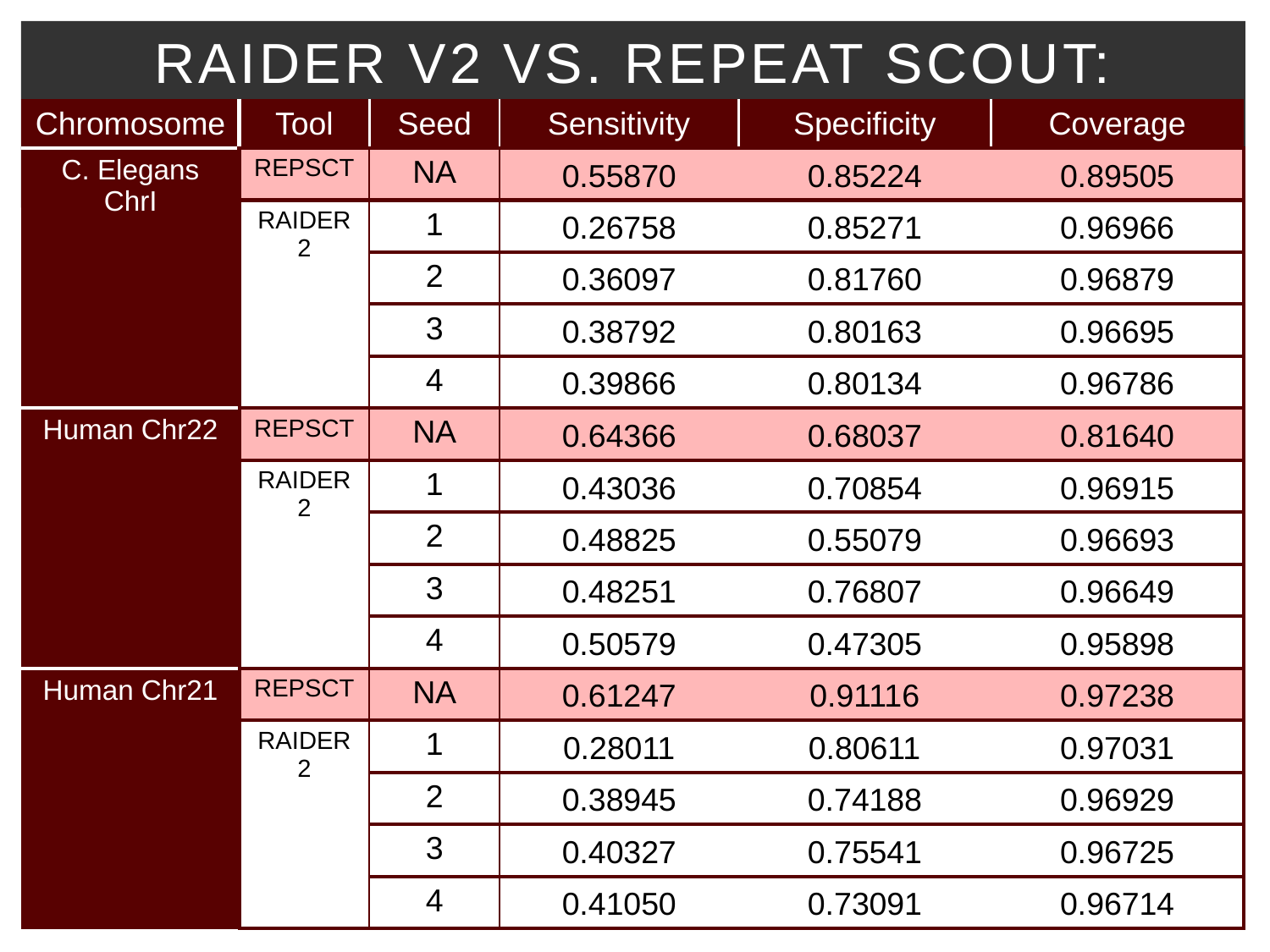

# RAIDER v2 vs. Repeat Scout:
| Chromosome | Tool | Seed | Sensitivity | Specificity | Coverage |
| --- | --- | --- | --- | --- | --- |
| C. Elegans ChrI | REPSCT | NA | 0.55870 | 0.85224 | 0.89505 |
|  | RAIDER2 | 1 | 0.26758 | 0.85271 | 0.96966 |
|  |  | 2 | 0.36097 | 0.81760 | 0.96879 |
|  |  | 3 | 0.38792 | 0.80163 | 0.96695 |
|  |  | 4 | 0.39866 | 0.80134 | 0.96786 |
| Human Chr22 | REPSCT | NA | 0.64366 | 0.68037 | 0.81640 |
|  | RAIDER2 | 1 | 0.43036 | 0.70854 | 0.96915 |
|  |  | 2 | 0.48825 | 0.55079 | 0.96693 |
|  |  | 3 | 0.48251 | 0.76807 | 0.96649 |
|  |  | 4 | 0.50579 | 0.47305 | 0.95898 |
| Human Chr21 | REPSCT | NA | 0.61247 | 0.91116 | 0.97238 |
|  | RAIDER2 | 1 | 0.28011 | 0.80611 | 0.97031 |
|  |  | 2 | 0.38945 | 0.74188 | 0.96929 |
|  |  | 3 | 0.40327 | 0.75541 | 0.96725 |
|  |  | 4 | 0.41050 | 0.73091 | 0.96714 |